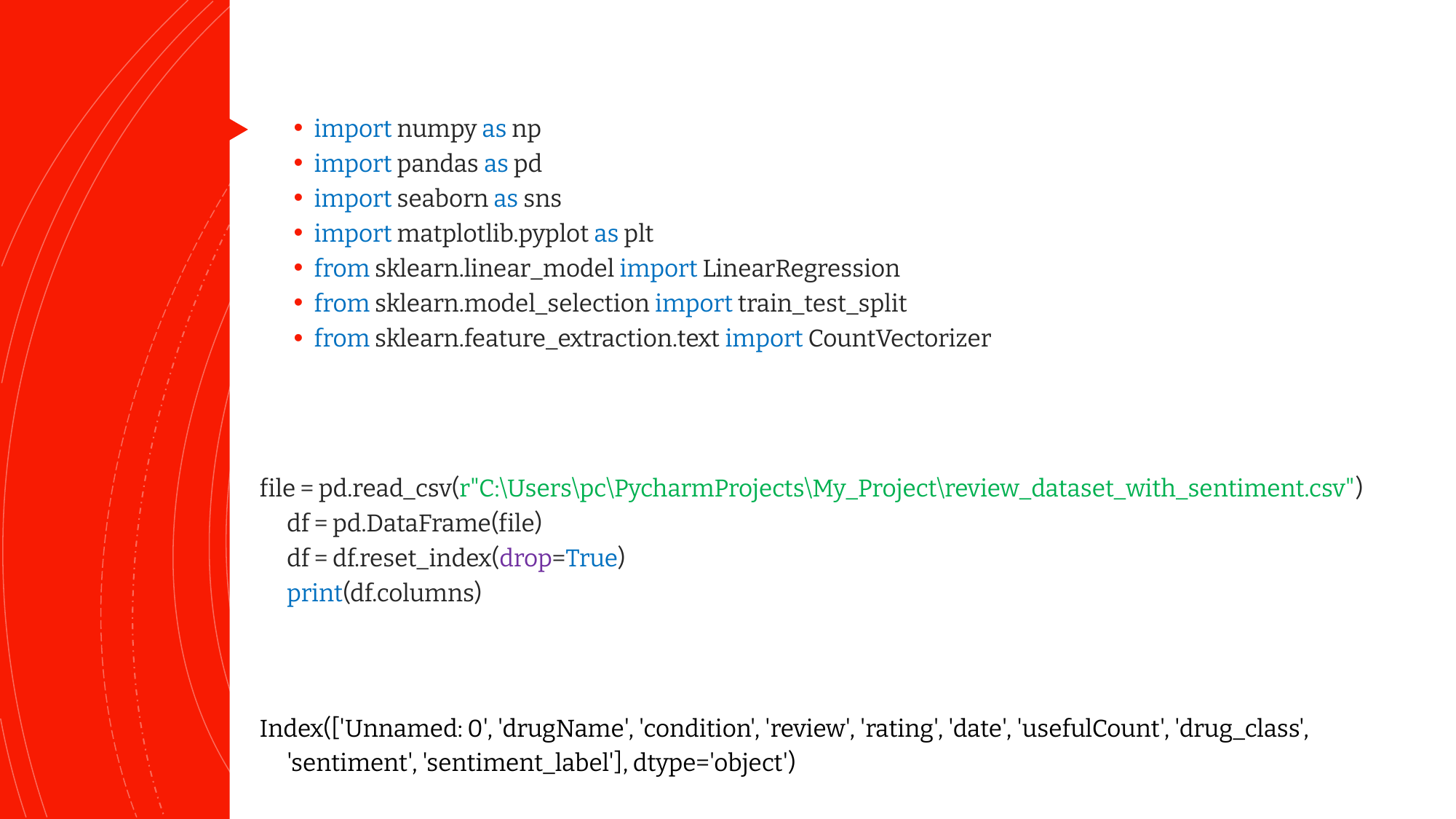

import numpy as np
import pandas as pd
import seaborn as sns
import matplotlib.pyplot as plt
from sklearn.linear_model import LinearRegression
from sklearn.model_selection import train_test_split
from sklearn.feature_extraction.text import CountVectorizer

file = pd.read_csv(r"C:\Users\pc\PycharmProjects\My_Project\review_dataset_with_sentiment.csv")
df = pd.DataFrame(file)
df = df.reset_index(drop=True)
print(df.columns)

Index(['Unnamed: 0', 'drugName', 'condition', 'review', 'rating', 'date', 'usefulCount', 'drug_class', 'sentiment', 'sentiment_label'], dtype='object')